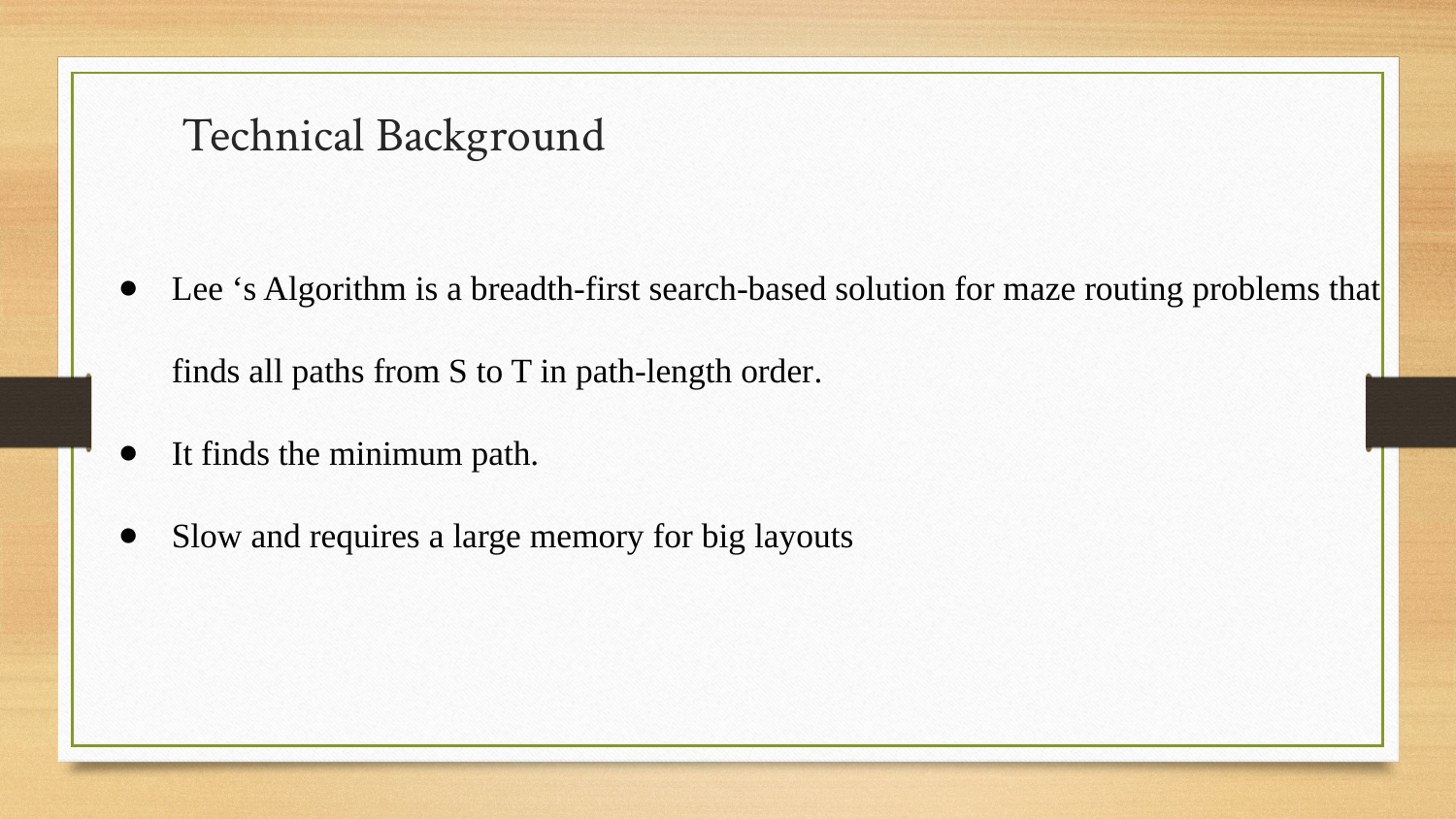

# Technical Background
Lee ‘s Algorithm is a breadth-first search-based solution for maze routing problems that finds all paths from S to T in path-length order.
It finds the minimum path.
Slow and requires a large memory for big layouts